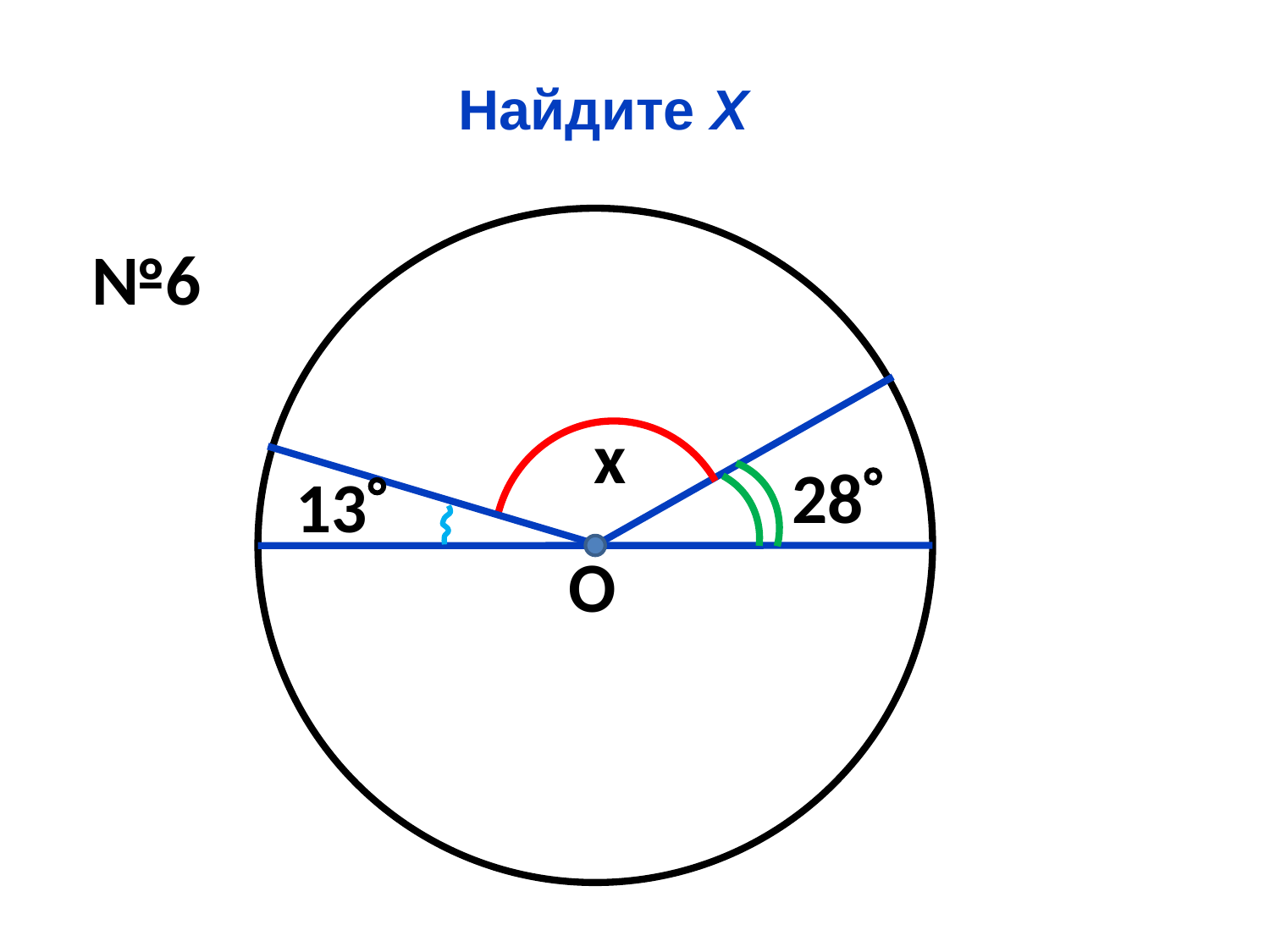

# Найдите Х

№6
 x

28°
13°

О